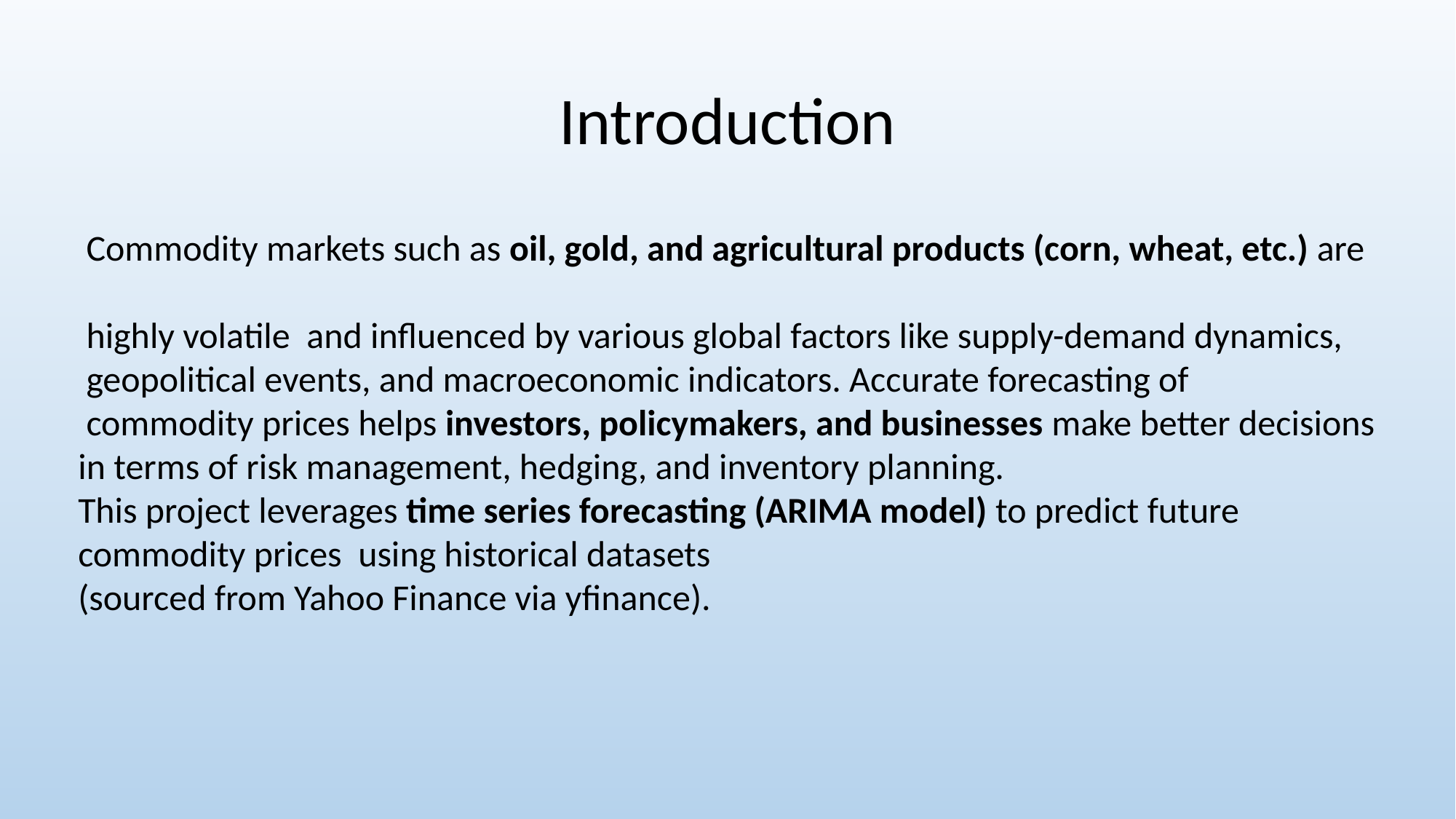

# Introduction
 Commodity markets such as oil, gold, and agricultural products (corn, wheat, etc.) are
 highly volatile  and influenced by various global factors like supply-demand dynamics,
 geopolitical events, and macroeconomic indicators. Accurate forecasting of
 commodity prices helps investors, policymakers, and businesses make better decisions in terms of risk management, hedging, and inventory planning.
This project leverages time series forecasting (ARIMA model) to predict future  commodity prices  using historical datasets
(sourced from Yahoo Finance via yfinance).